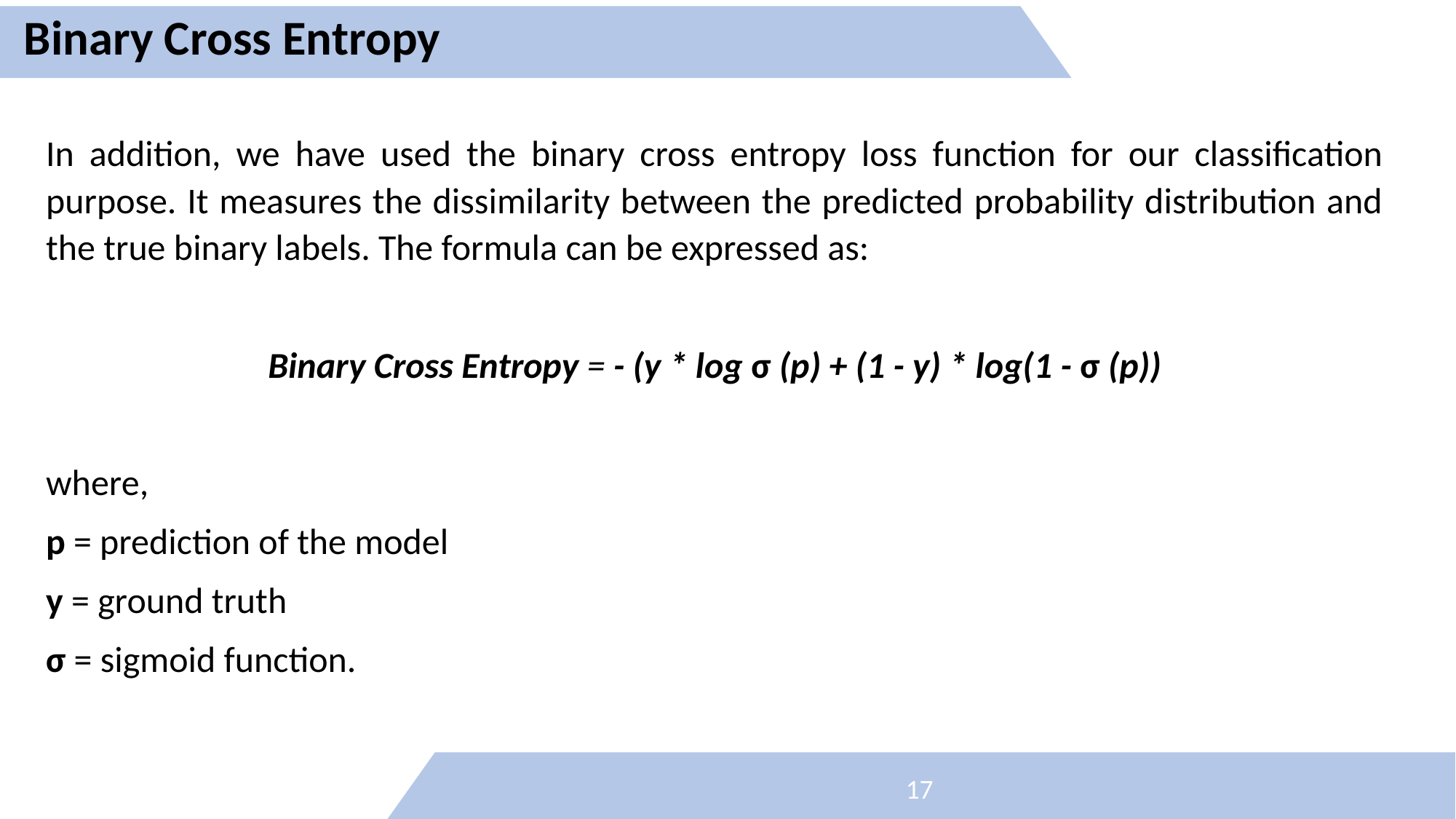

Binary Cross Entropy

17
In addition, we have used the binary cross entropy loss function for our classification purpose. It measures the dissimilarity between the predicted probability distribution and the true binary labels. The formula can be expressed as:

Binary Cross Entropy = - (y * log σ (p) + (1 - y) * log(1 - σ (p))

where,
p = prediction of the model
y = ground truth
σ = sigmoid function.